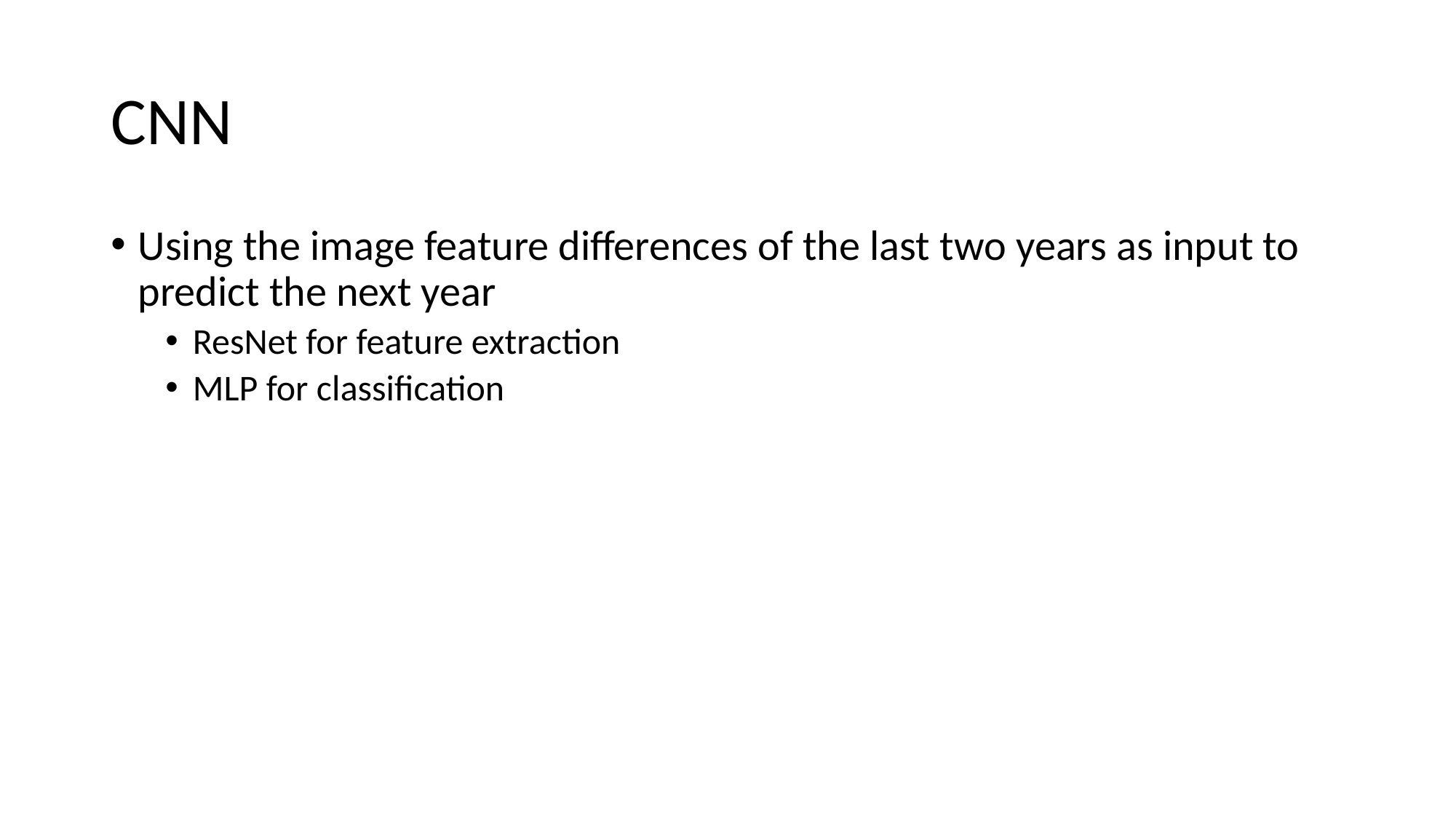

# CNN
Using the image feature differences of the last two years as input to predict the next year
ResNet for feature extraction
MLP for classification